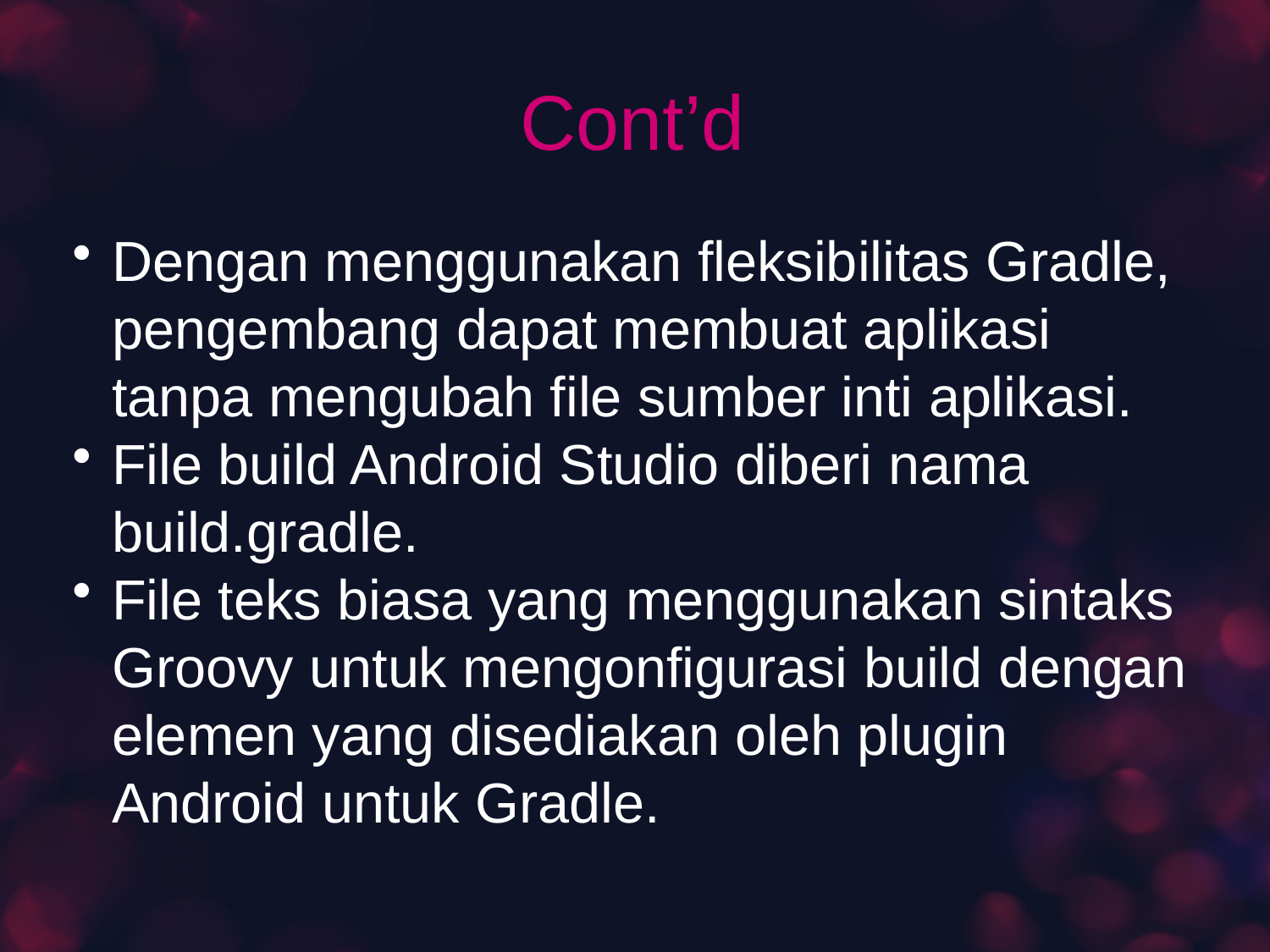

# Cont’d
Dengan menggunakan fleksibilitas Gradle, pengembang dapat membuat aplikasi tanpa mengubah file sumber inti aplikasi.
File build Android Studio diberi nama build.gradle.
File teks biasa yang menggunakan sintaks Groovy untuk mengonfigurasi build dengan elemen yang disediakan oleh plugin Android untuk Gradle.